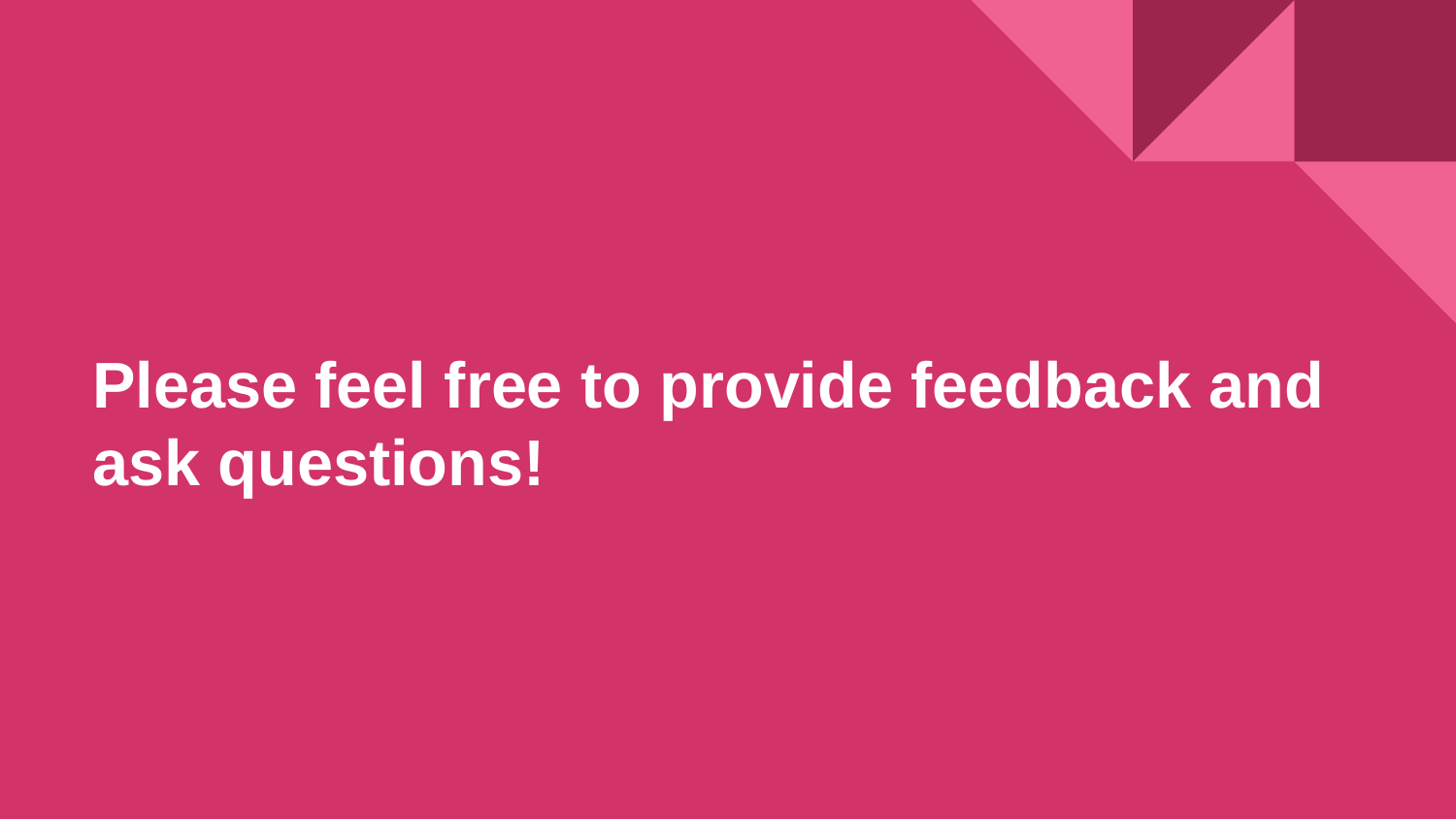

# Please feel free to provide feedback and ask questions!